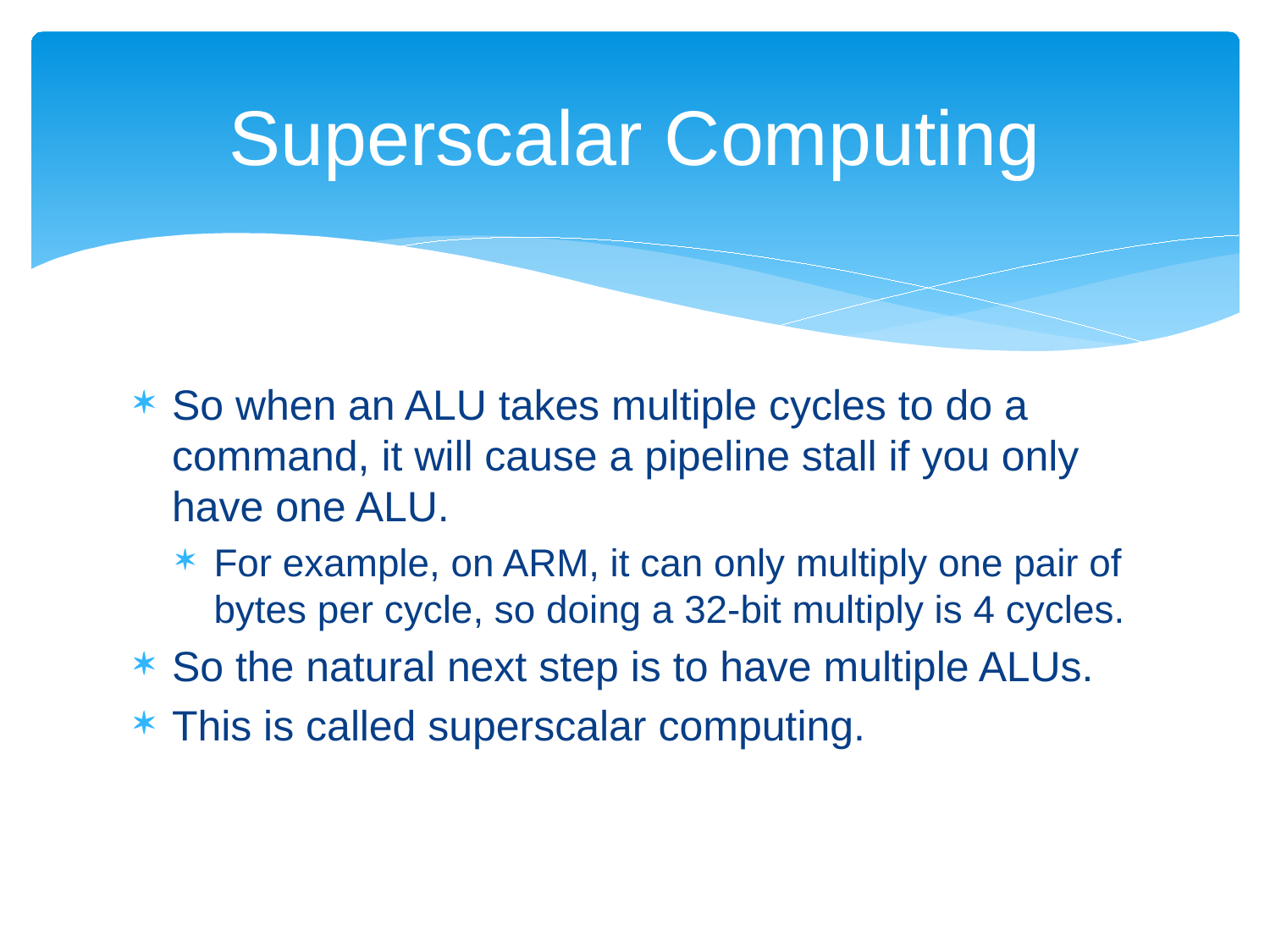

# Superscalar Computing
So when an ALU takes multiple cycles to do a command, it will cause a pipeline stall if you only have one ALU.
For example, on ARM, it can only multiply one pair of bytes per cycle, so doing a 32-bit multiply is 4 cycles.
So the natural next step is to have multiple ALUs.
This is called superscalar computing.